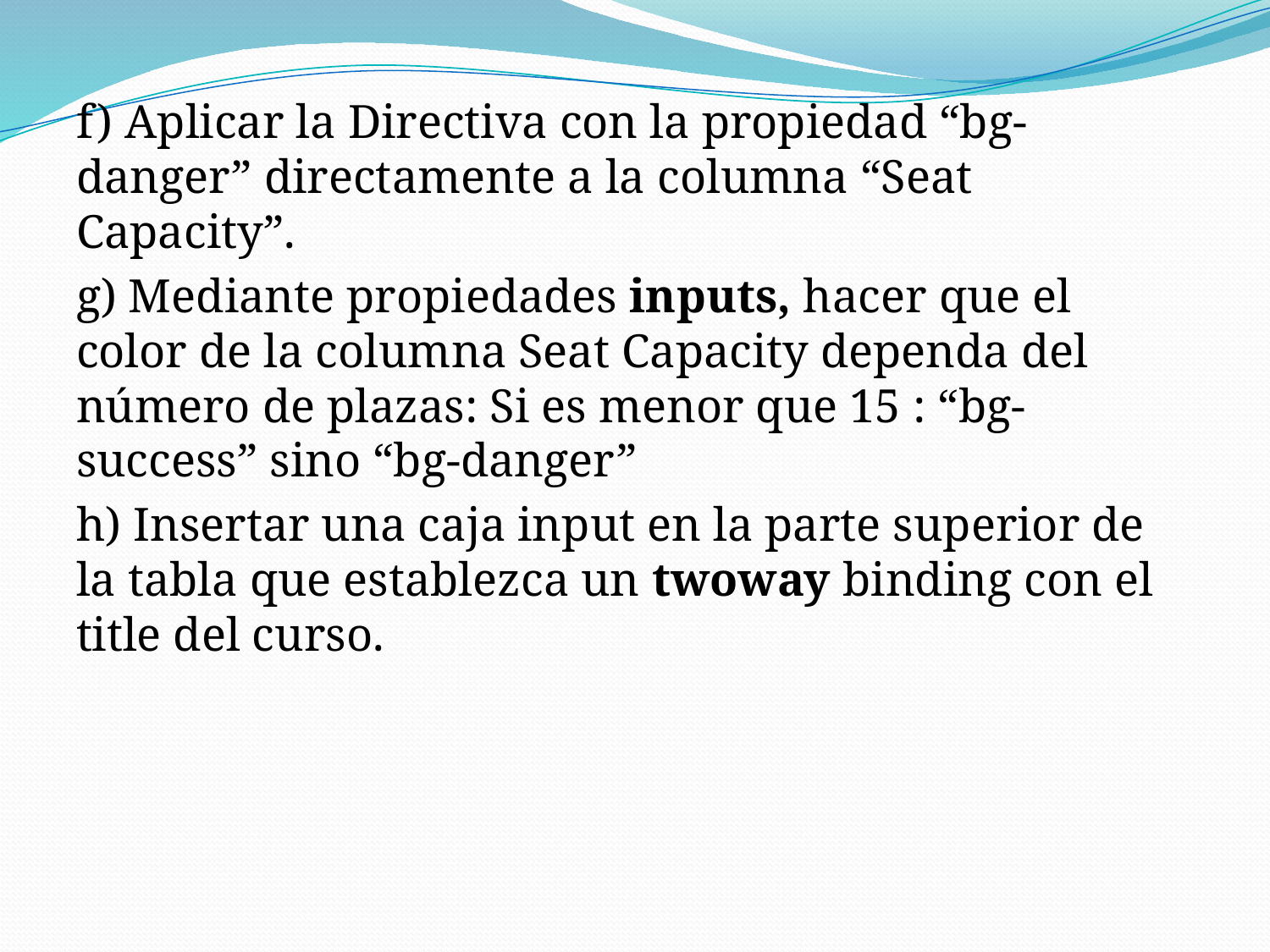

f) Aplicar la Directiva con la propiedad “bg-danger” directamente a la columna “Seat Capacity”.
g) Mediante propiedades inputs, hacer que el color de la columna Seat Capacity dependa del número de plazas: Si es menor que 15 : “bg-success” sino “bg-danger”
h) Insertar una caja input en la parte superior de la tabla que establezca un twoway binding con el title del curso.